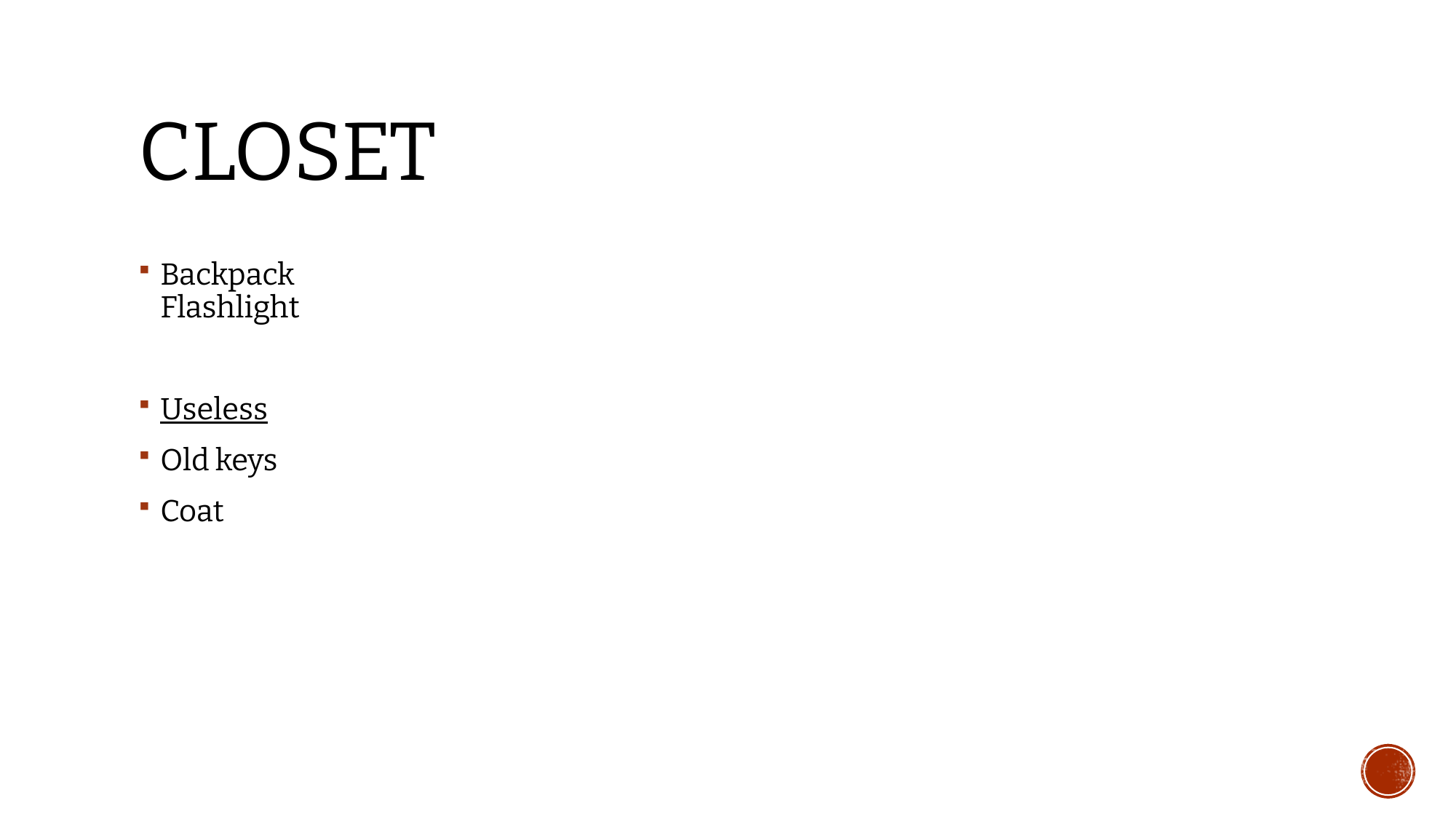

# Closet
Backpack
Flashlight

Useless
Old keys
Coat